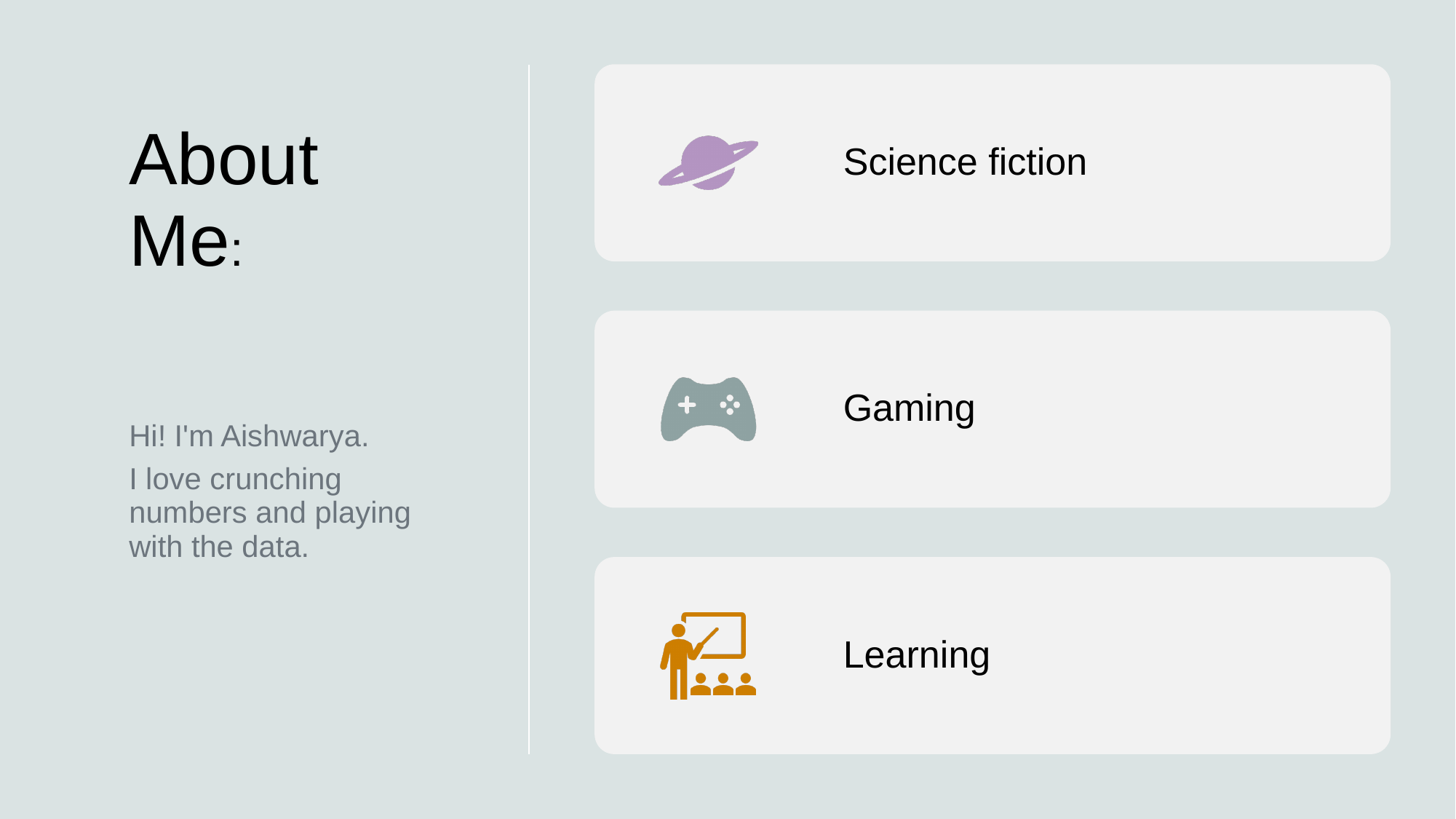

Science fiction
Gaming
Learning
About Me:

Hi! I'm Aishwarya.
I love crunching numbers and playing with the data.